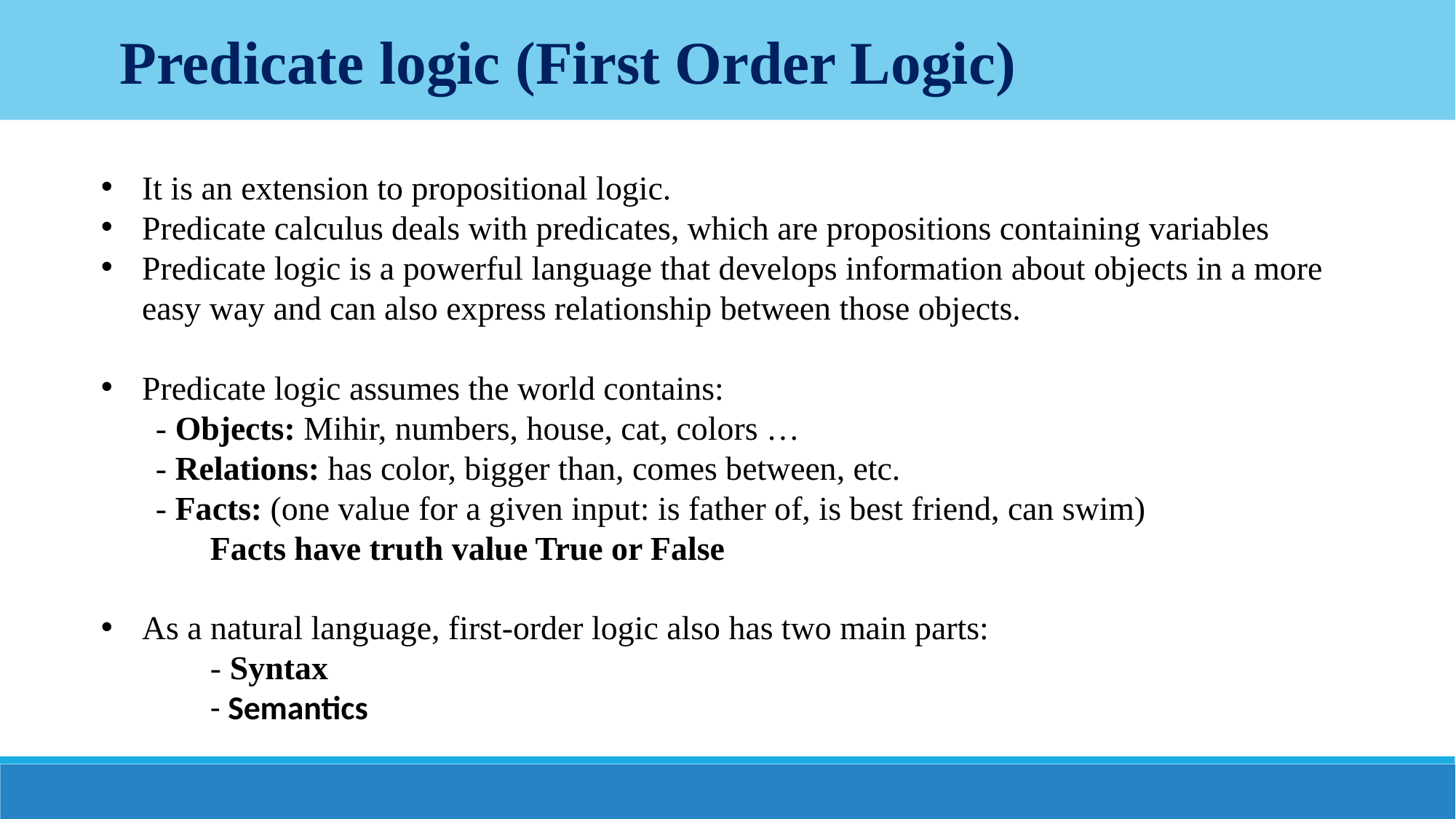

Predicate logic (First Order Logic)

It is an extension to propositional logic.
Predicate calculus deals with predicates, which are propositions containing variables
Predicate logic is a powerful language that develops information about objects in a more easy way and can also express relationship between those objects.

Predicate logic assumes the world contains:
- Objects: Mihir, numbers, house, cat, colors …
- Relations: has color, bigger than, comes between, etc.
- Facts: (one value for a given input: is father of, is best friend, can swim)
	Facts have truth value True or False

As a natural language, first-order logic also has two main parts:
	- Syntax
	- Semantics